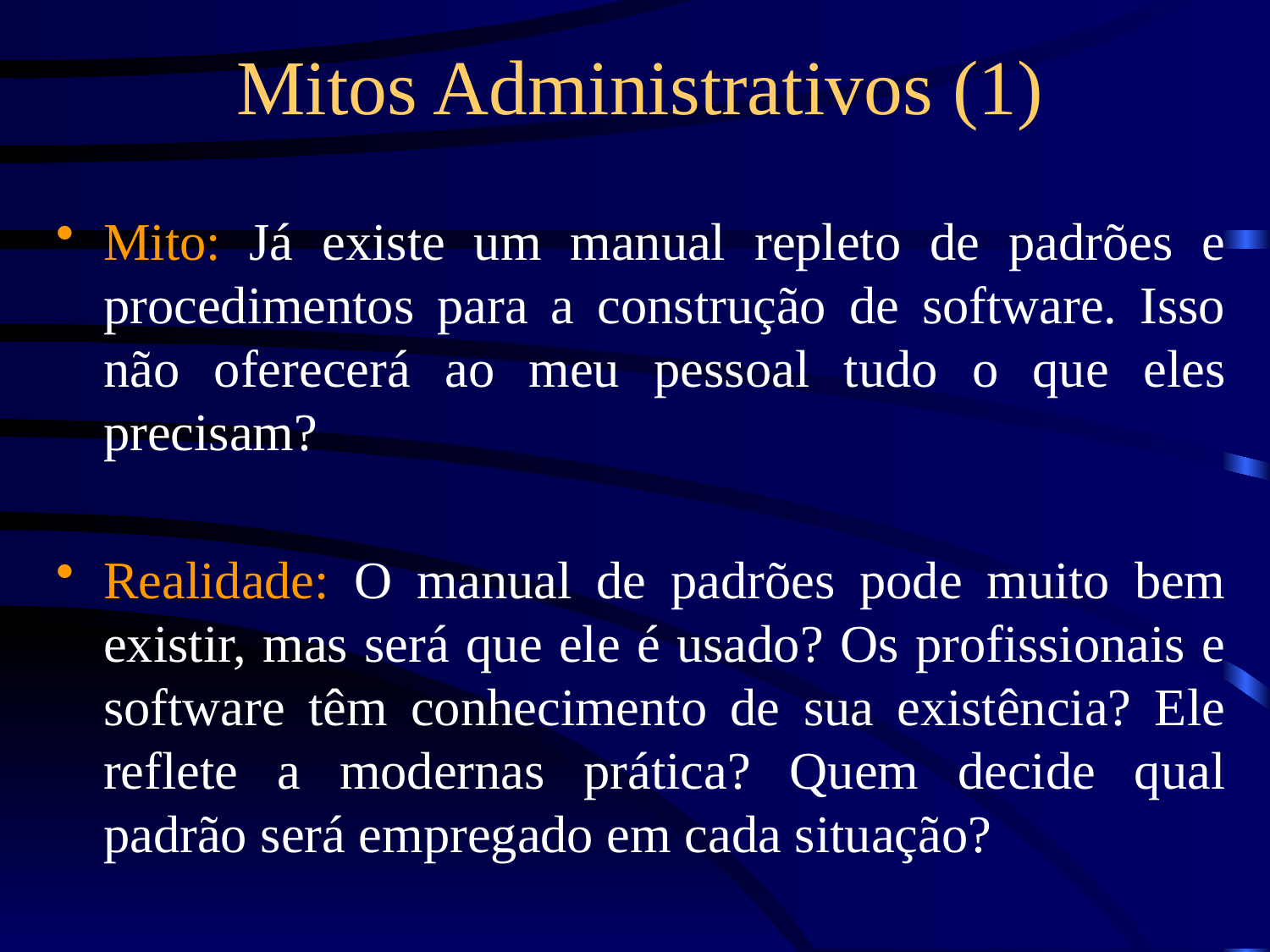

# Mitos Administrativos (1)
Mito: Já existe um manual repleto de padrões e procedimentos para a construção de software. Isso não oferecerá ao meu pessoal tudo o que eles precisam?

Realidade: O manual de padrões pode muito bem existir, mas será que ele é usado? Os profissionais e software têm conhecimento de sua existência? Ele reflete a modernas prática? Quem decide qual padrão será empregado em cada situação?